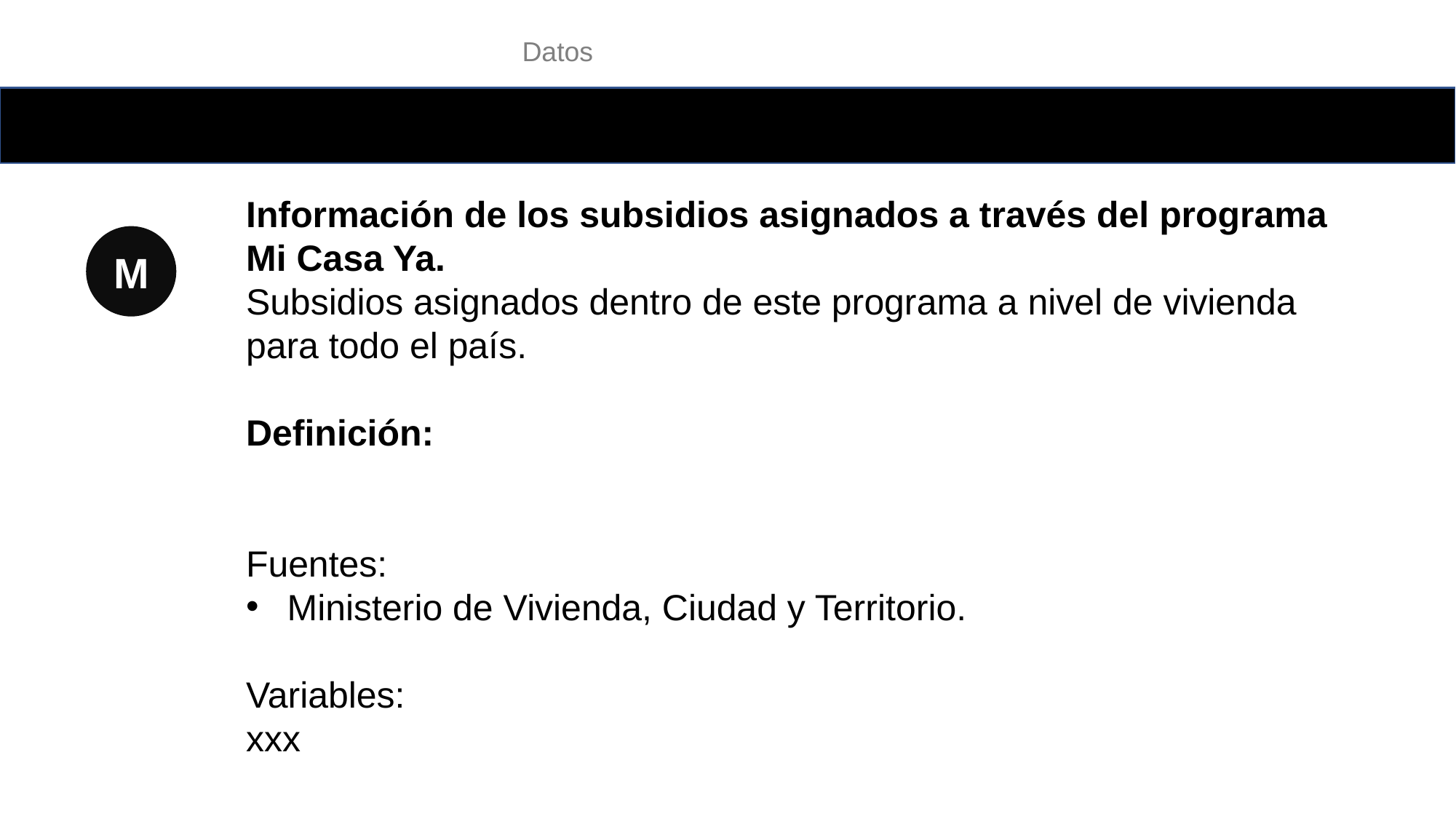

Datos

Información de los subsidios asignados a través del programa Mi Casa Ya.
Subsidios asignados dentro de este programa a nivel de vivienda para todo el país.

Definición:

Fuentes:
Ministerio de Vivienda, Ciudad y Territorio.

Variables:
xxx
M